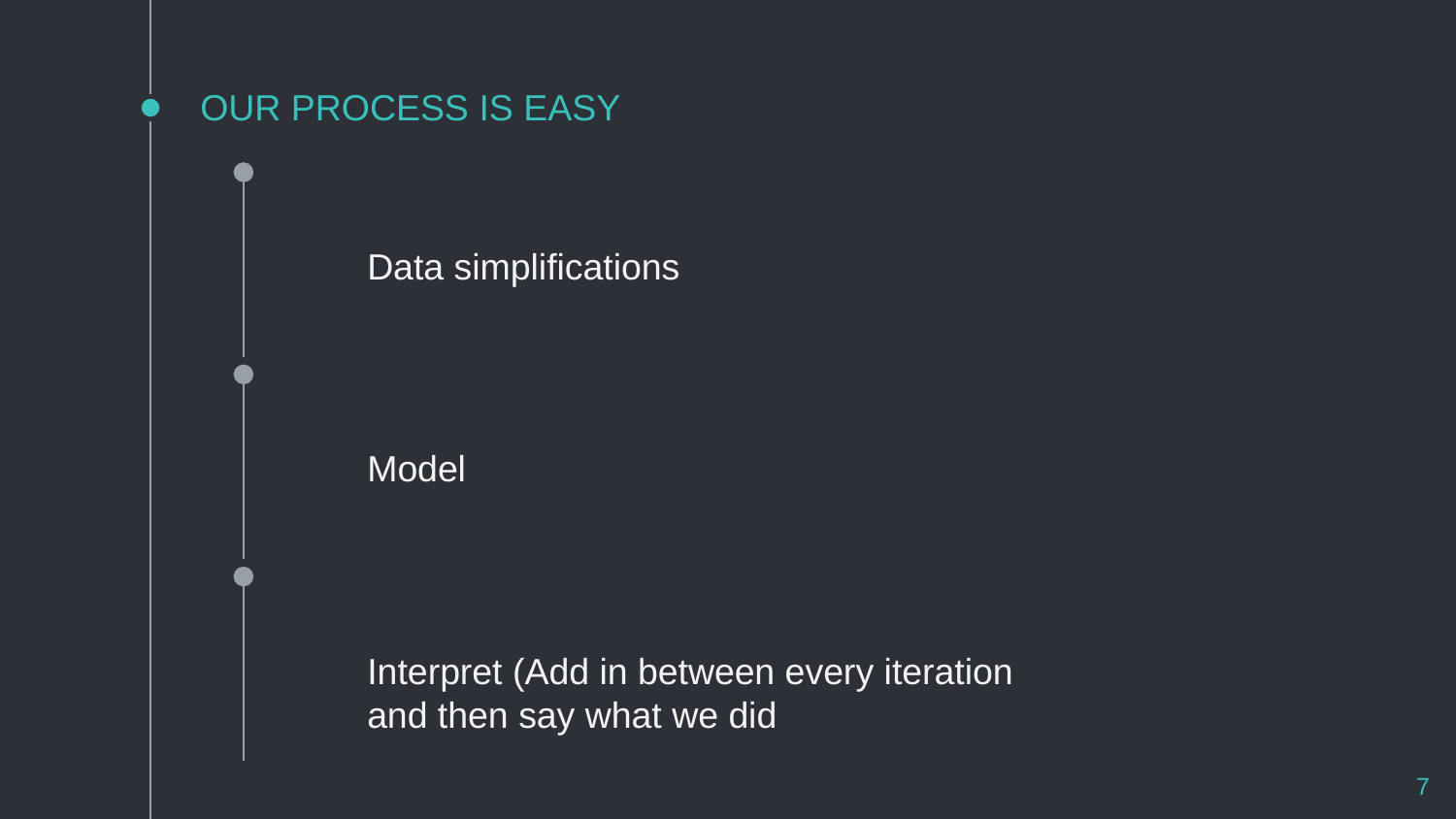

# OUR PROCESS IS EASY
Data simplifications
Model
Interpret (Add in between every iteration and then say what we did
7